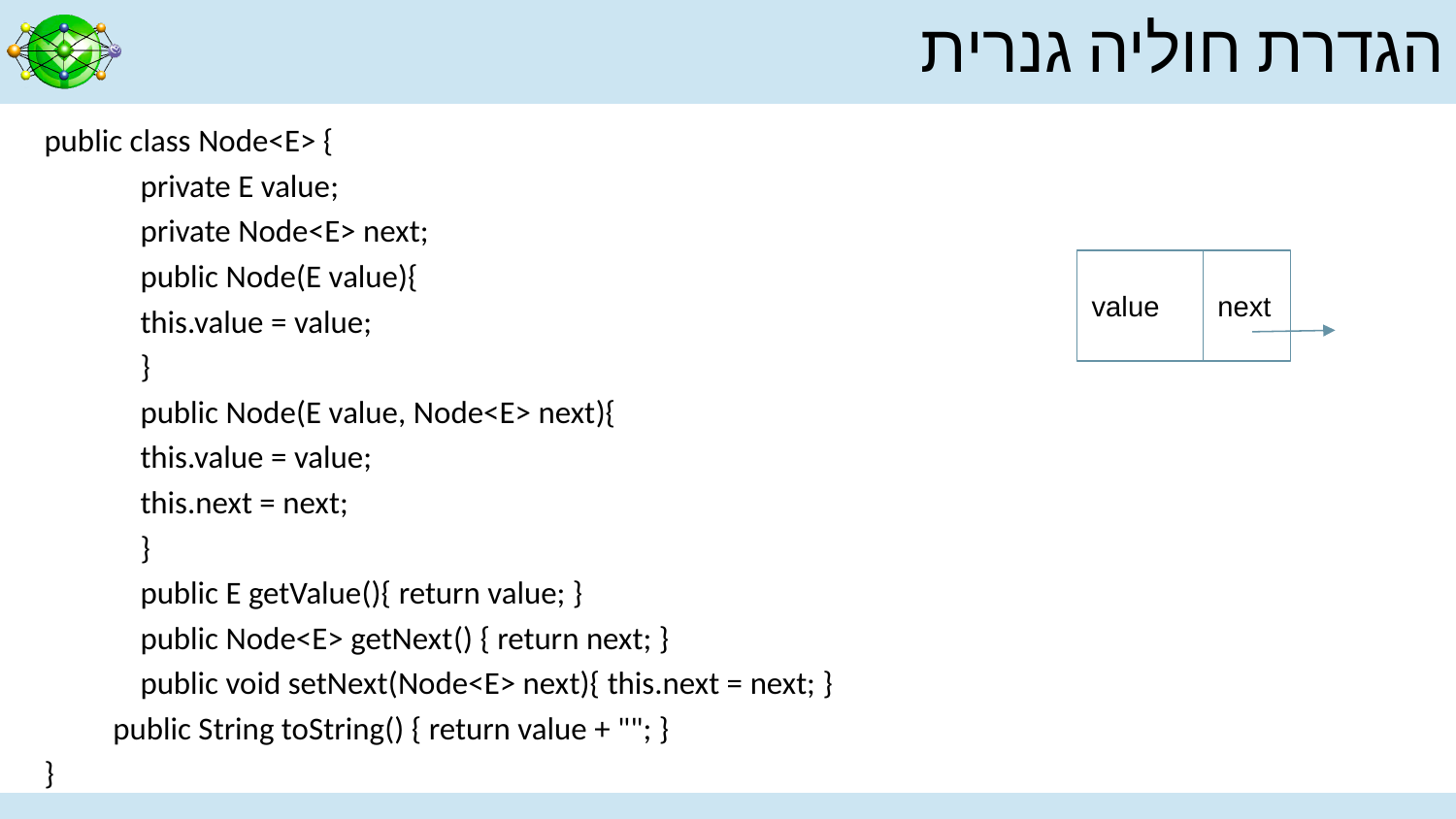

# הגדרת חוליה גנרית
public class Node<E> {
	private E value;
	private Node<E> next;
	public Node(E value){
		this.value = value;
	}
	public Node(E value, Node<E> next){
		this.value = value;
		this.next = next;
	}
	public E getValue(){ return value; }
	public Node<E> getNext() { return next; }
	public void setNext(Node<E> next){ this.next = next; }
public String toString() { return value + ""; }
}
value
next